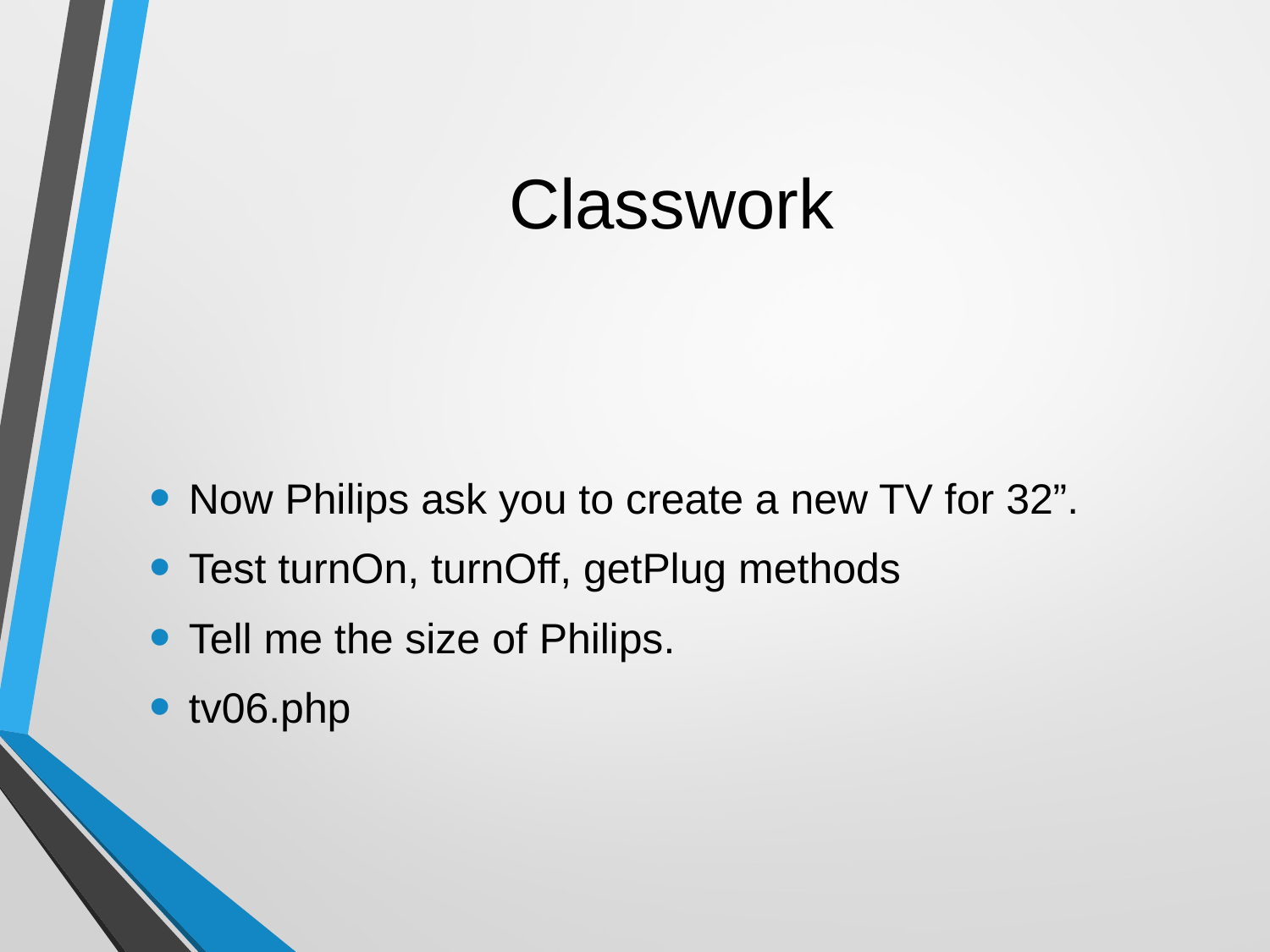

# Classwork
Now Philips ask you to create a new TV for 32”.
Test turnOn, turnOff, getPlug methods
Tell me the size of Philips.
tv06.php